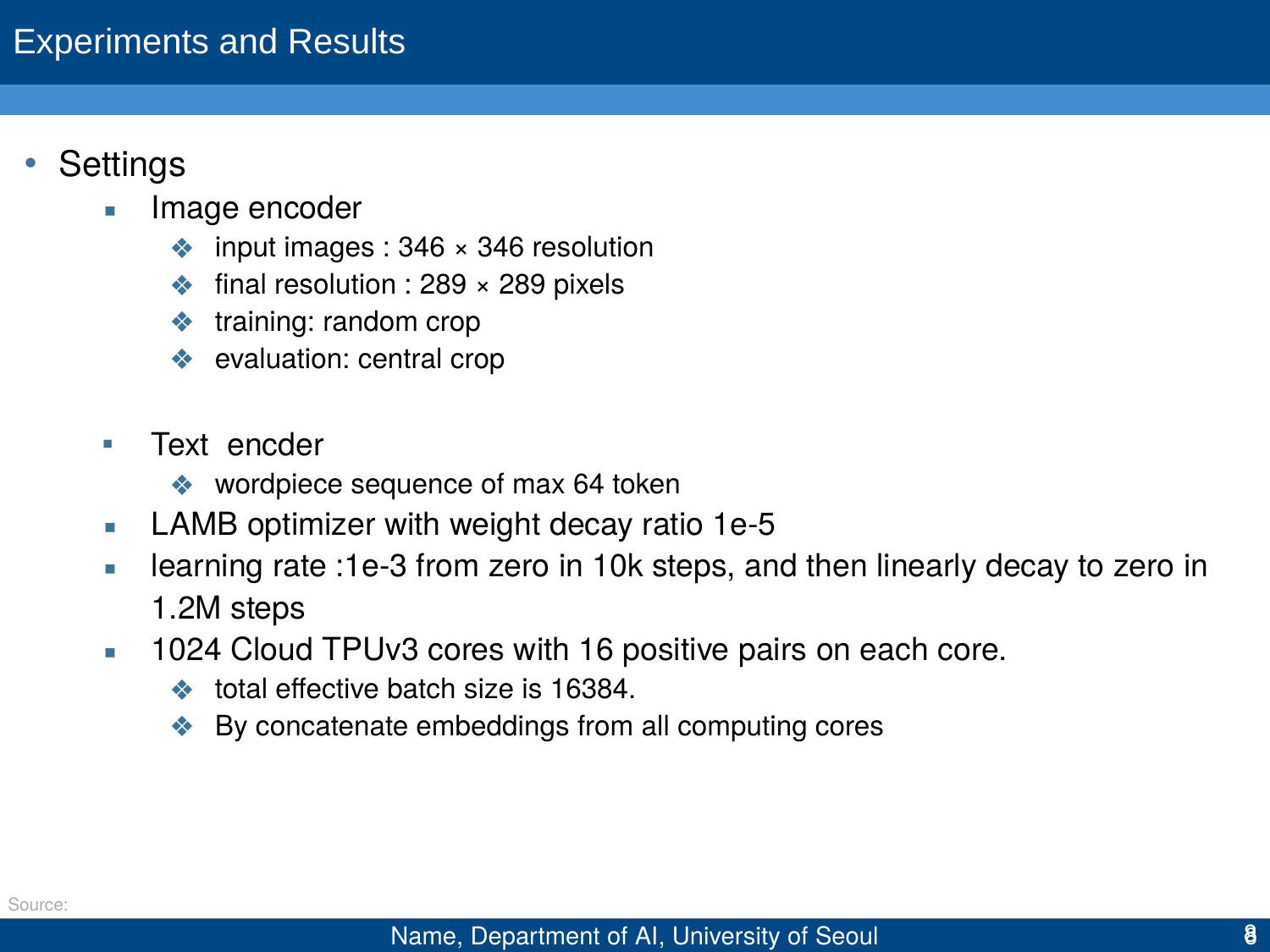

Experiments and Results

 Settings
Image encoder
input images : 346 × 346 resolution
final resolution : 289 × 289 pixels
training: random crop
evaluation: central crop

Text  encder
wordpiece sequence of max 64 token
LAMB optimizer with weight decay ratio 1e-5
learning rate :1e-3 from zero in 10k steps, and then linearly decay to zero in 1.2M steps
1024 Cloud TPUv3 cores with 16 positive pairs on each core.
total effective batch size is 16384.
By concatenate embeddings from all computing cores

8